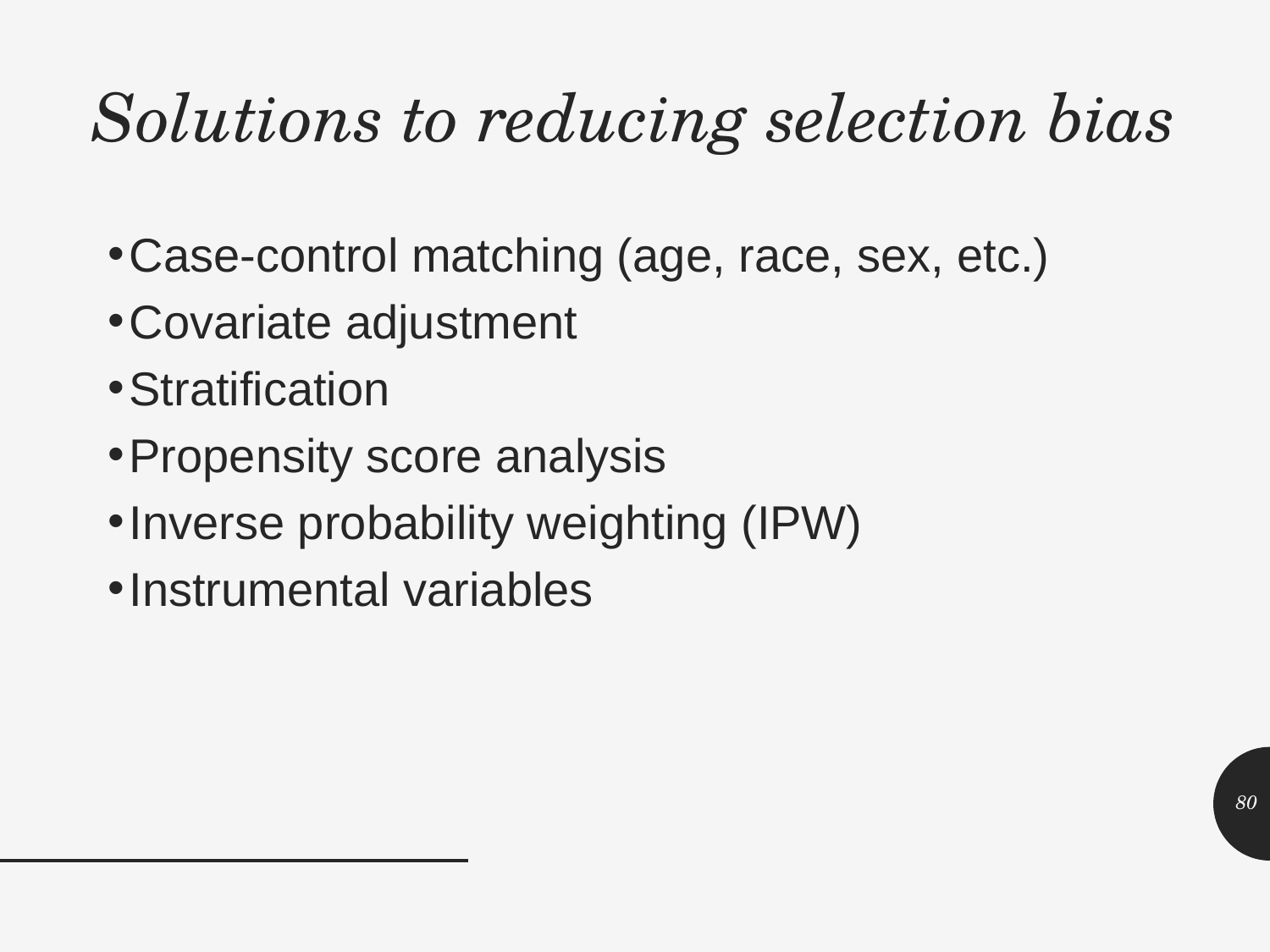

# Solutions to reducing selection bias
Case-control matching (age, race, sex, etc.)
Covariate adjustment
Stratification
Propensity score analysis
Inverse probability weighting (IPW)
Instrumental variables

80